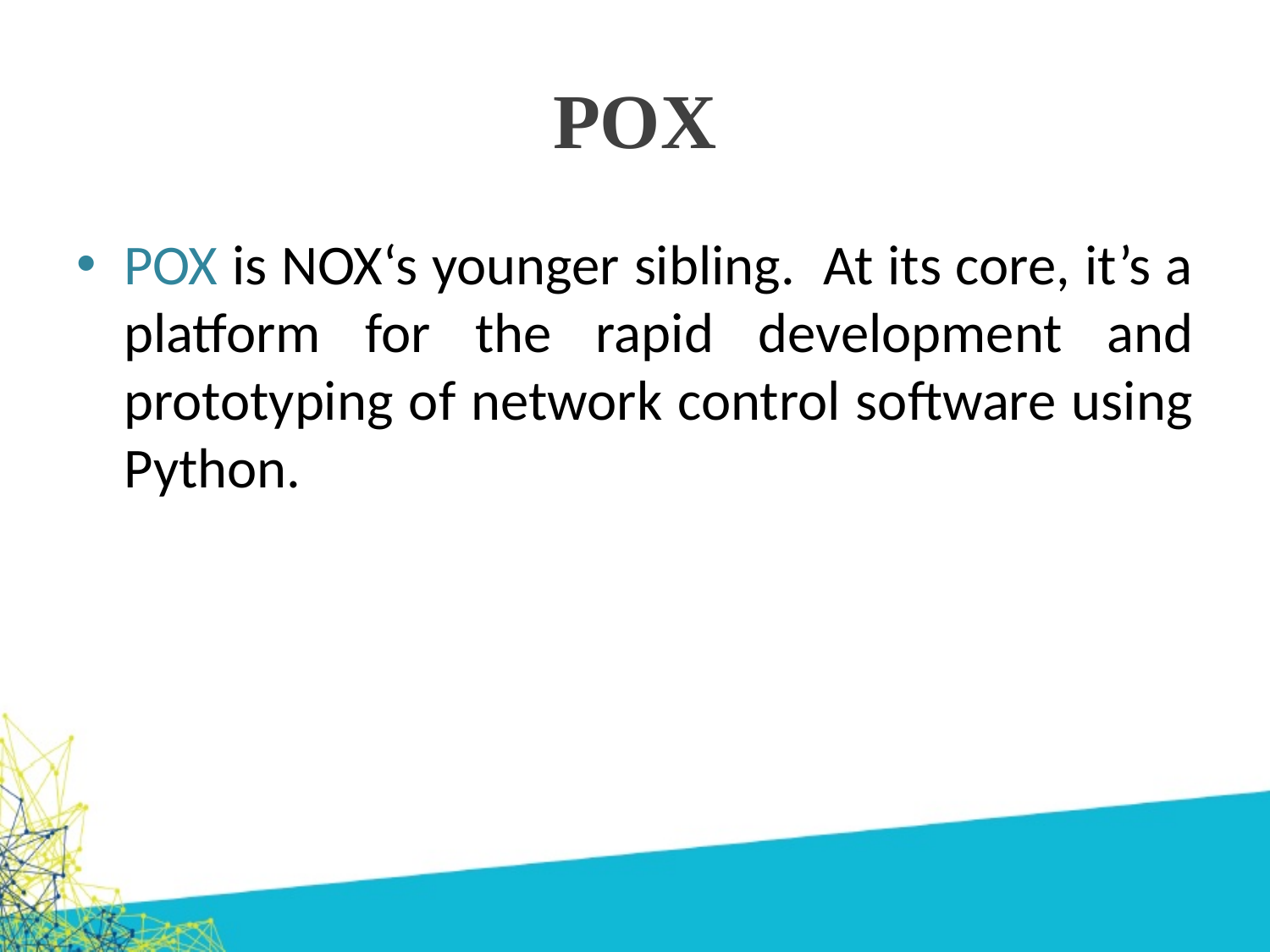

# POX
POX is NOX‘s younger sibling.  At its core, it’s a platform for the rapid development and prototyping of network control software using Python.